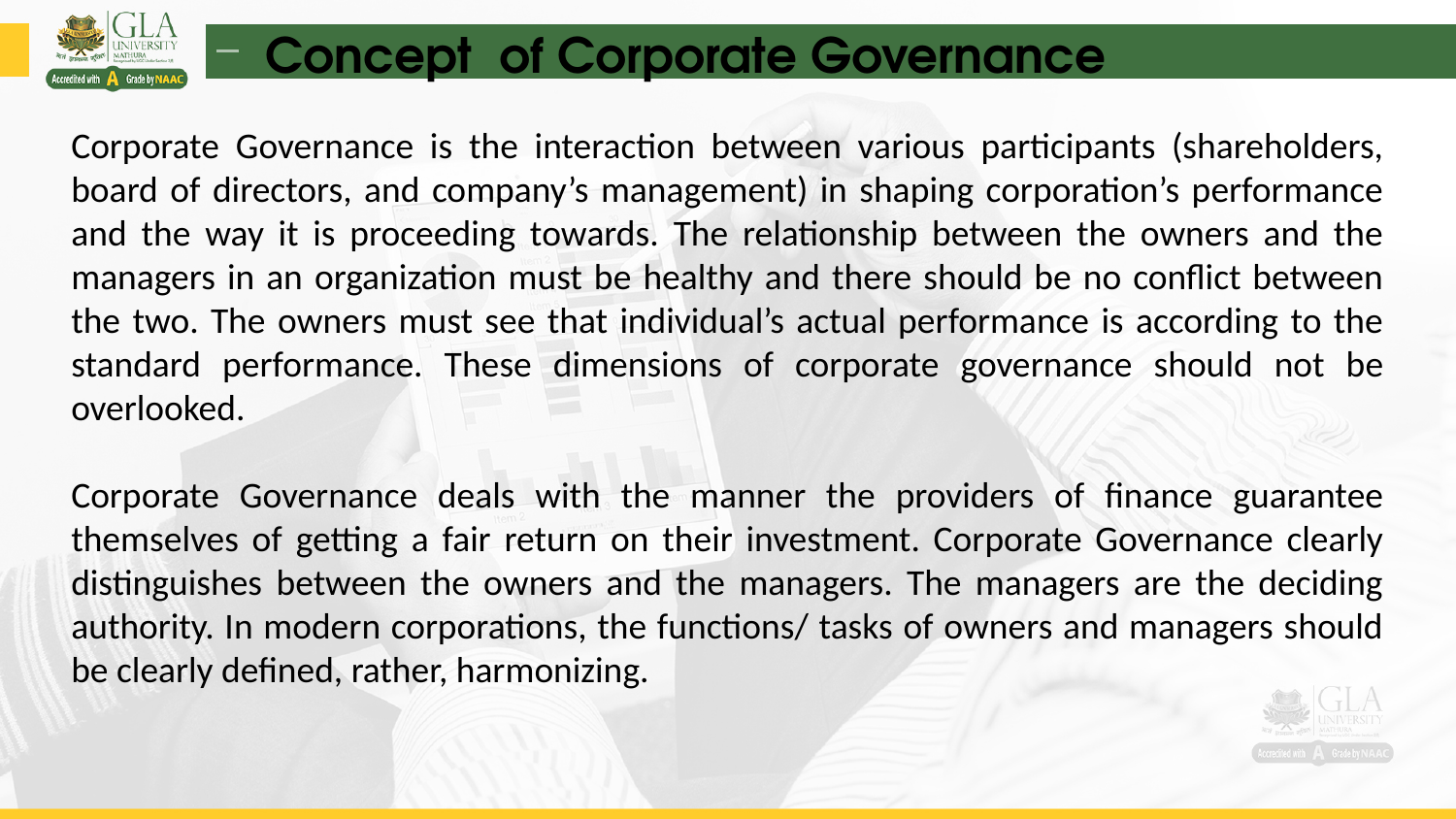

Concept  of Corporate Governance

Corporate Governance is the interaction between various participants (shareholders, board of directors, and company’s management) in shaping corporation’s performance and the way it is proceeding towards. The relationship between the owners and the managers in an organization must be healthy and there should be no conflict between the two. The owners must see that individual’s actual performance is according to the standard performance. These dimensions of corporate governance should not be overlooked.

Corporate Governance deals with the manner the providers of finance guarantee themselves of getting a fair return on their investment. Corporate Governance clearly distinguishes between the owners and the managers. The managers are the deciding authority. In modern corporations, the functions/ tasks of owners and managers should be clearly defined, rather, harmonizing.